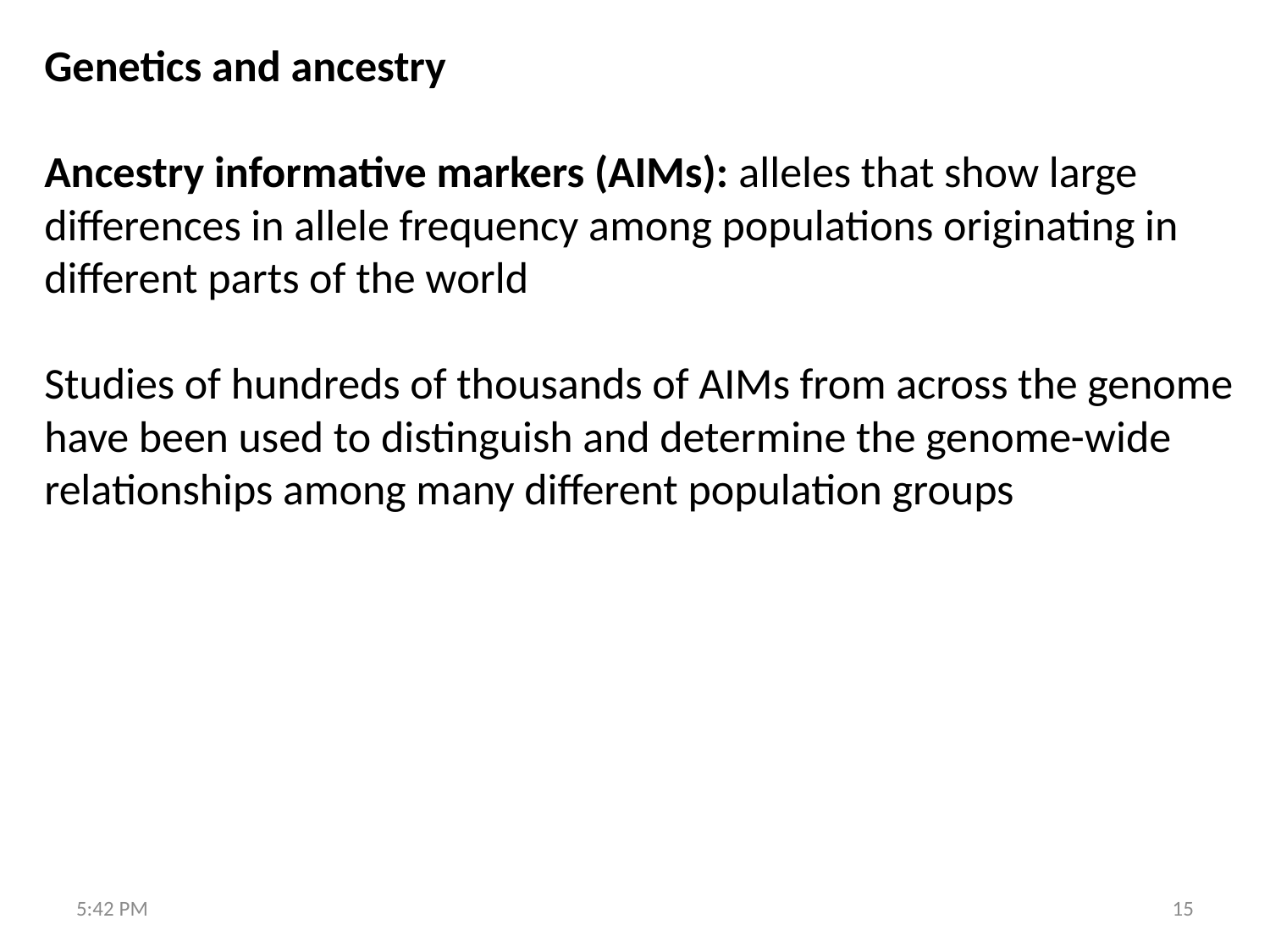

Genetics and ancestry

Ancestry informative markers (AIMs): alleles that show large differences in allele frequency among populations originating in different parts of the world

Studies of hundreds of thousands of AIMs from across the genome have been used to distinguish and determine the genome-wide relationships among many different population groups
5:42 PM
15